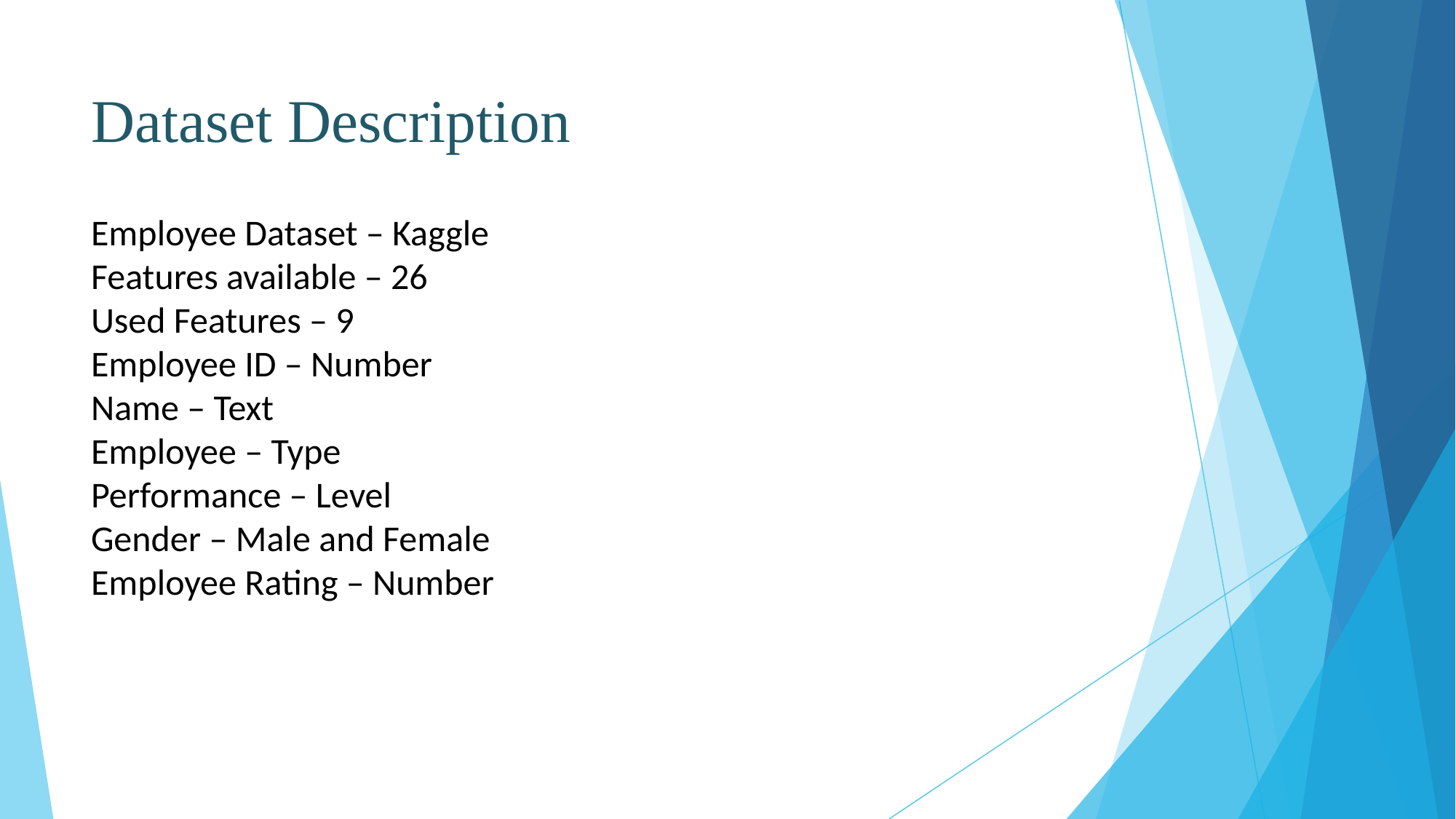

# Dataset Description
Employee Dataset – Kaggle
Features available – 26
Used Features – 9
Employee ID – Number
Name – Text
Employee – Type
Performance – Level
Gender – Male and Female
Employee Rating – Number